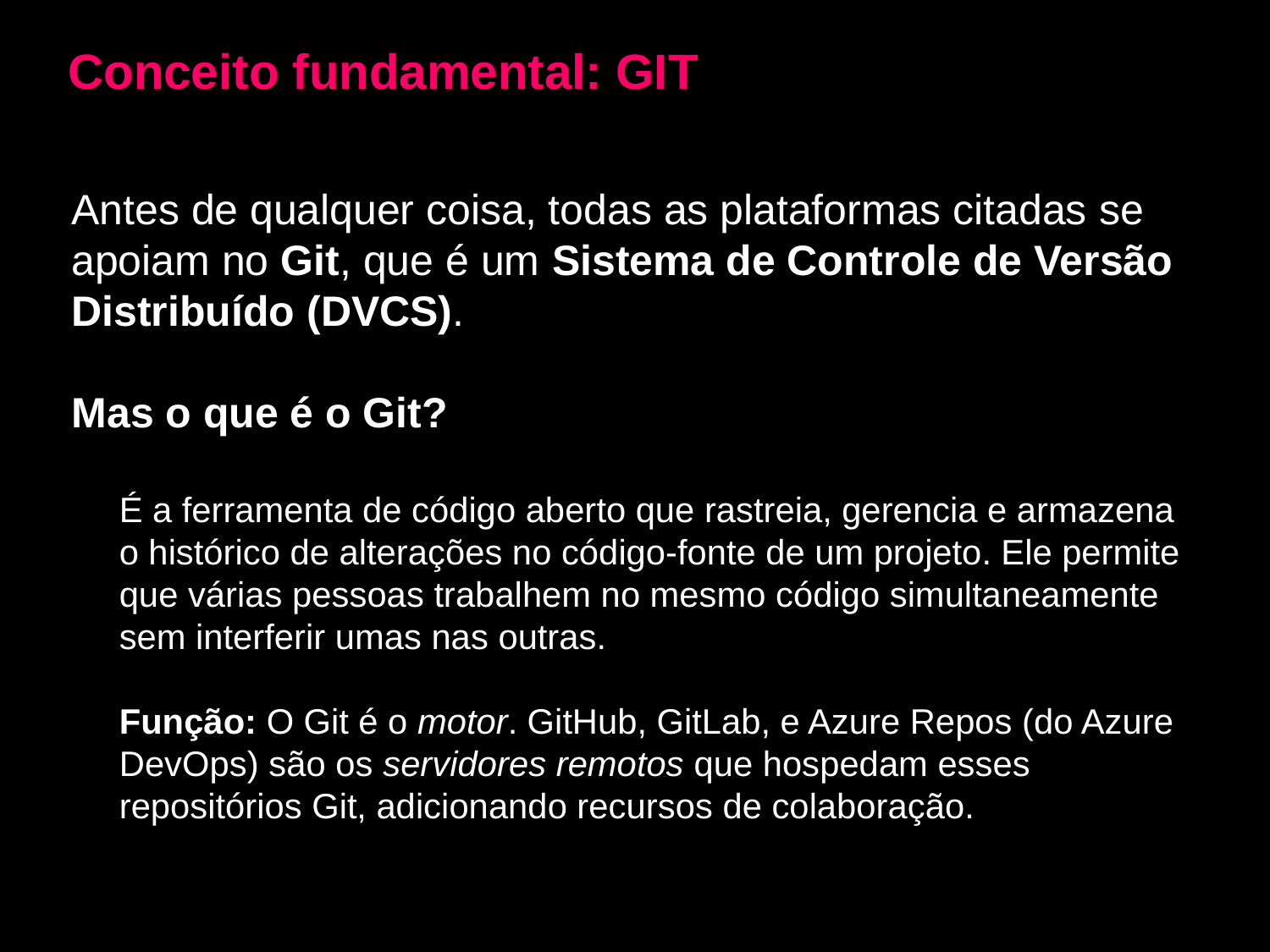

Conceito fundamental: GIT
Antes de qualquer coisa, todas as plataformas citadas se apoiam no Git, que é um Sistema de Controle de Versão Distribuído (DVCS).

Mas o que é o Git?

É a ferramenta de código aberto que rastreia, gerencia e armazena o histórico de alterações no código-fonte de um projeto. Ele permite que várias pessoas trabalhem no mesmo código simultaneamente sem interferir umas nas outras.

Função: O Git é o motor. GitHub, GitLab, e Azure Repos (do Azure DevOps) são os servidores remotos que hospedam esses repositórios Git, adicionando recursos de colaboração.